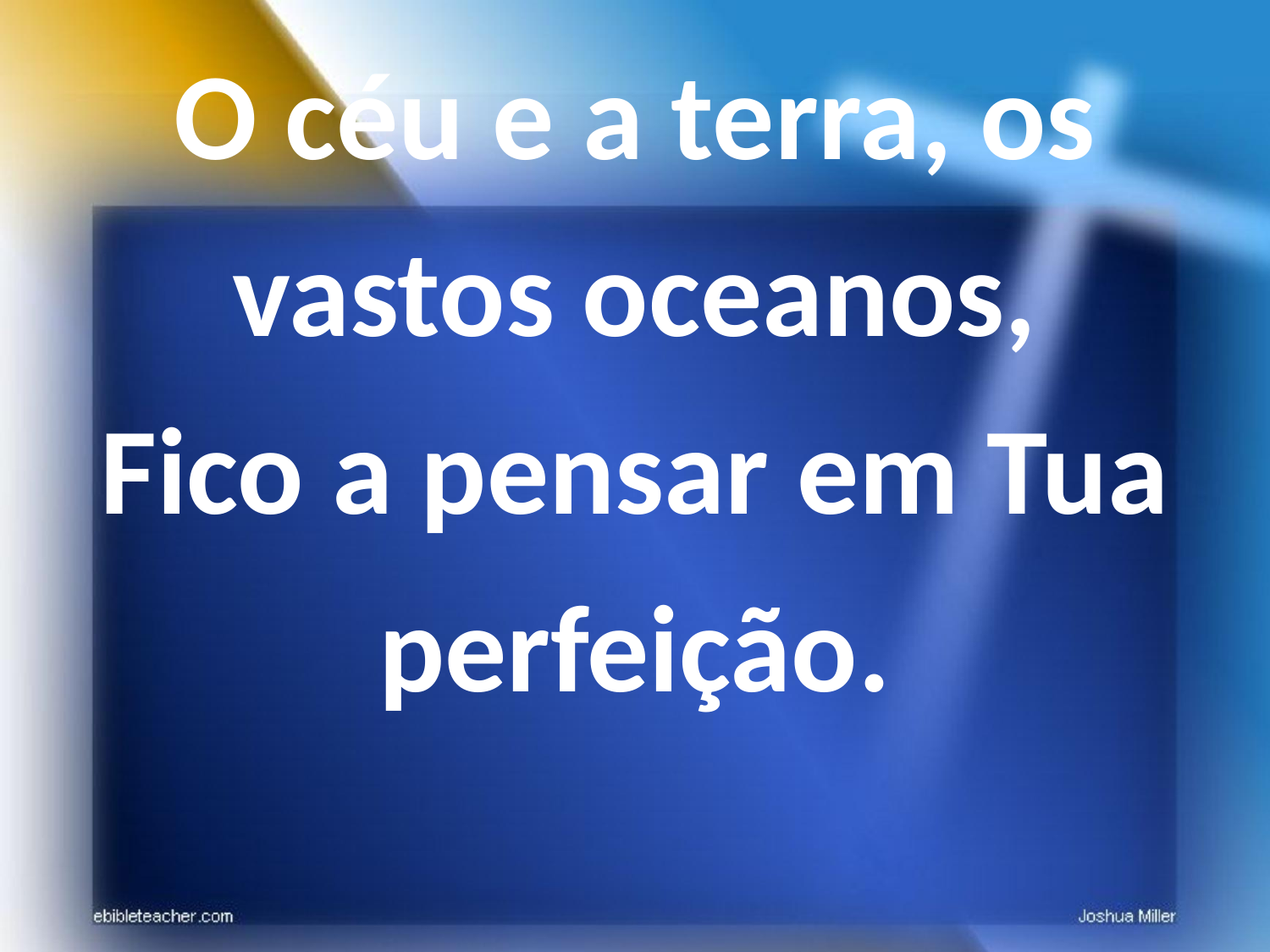

O céu e a terra, os vastos oceanos,
Fico a pensar em Tua perfeição.